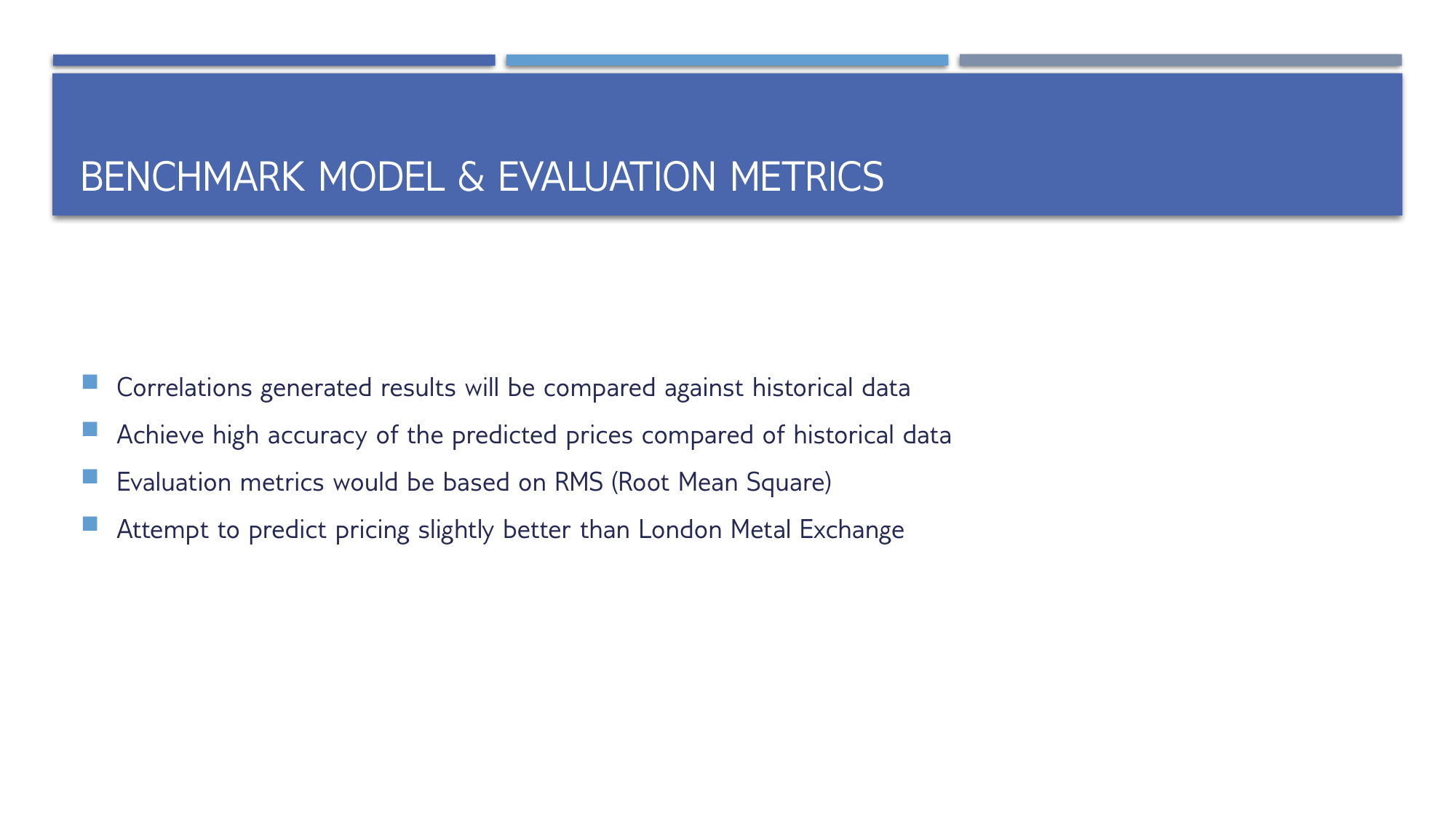

# Benchmark Model & Evaluation Metrics
Correlations generated results will be compared against historical data
Achieve high accuracy of the predicted prices compared of historical data
Evaluation metrics would be based on RMS (Root Mean Square)
Attempt to predict pricing slightly better than London Metal Exchange